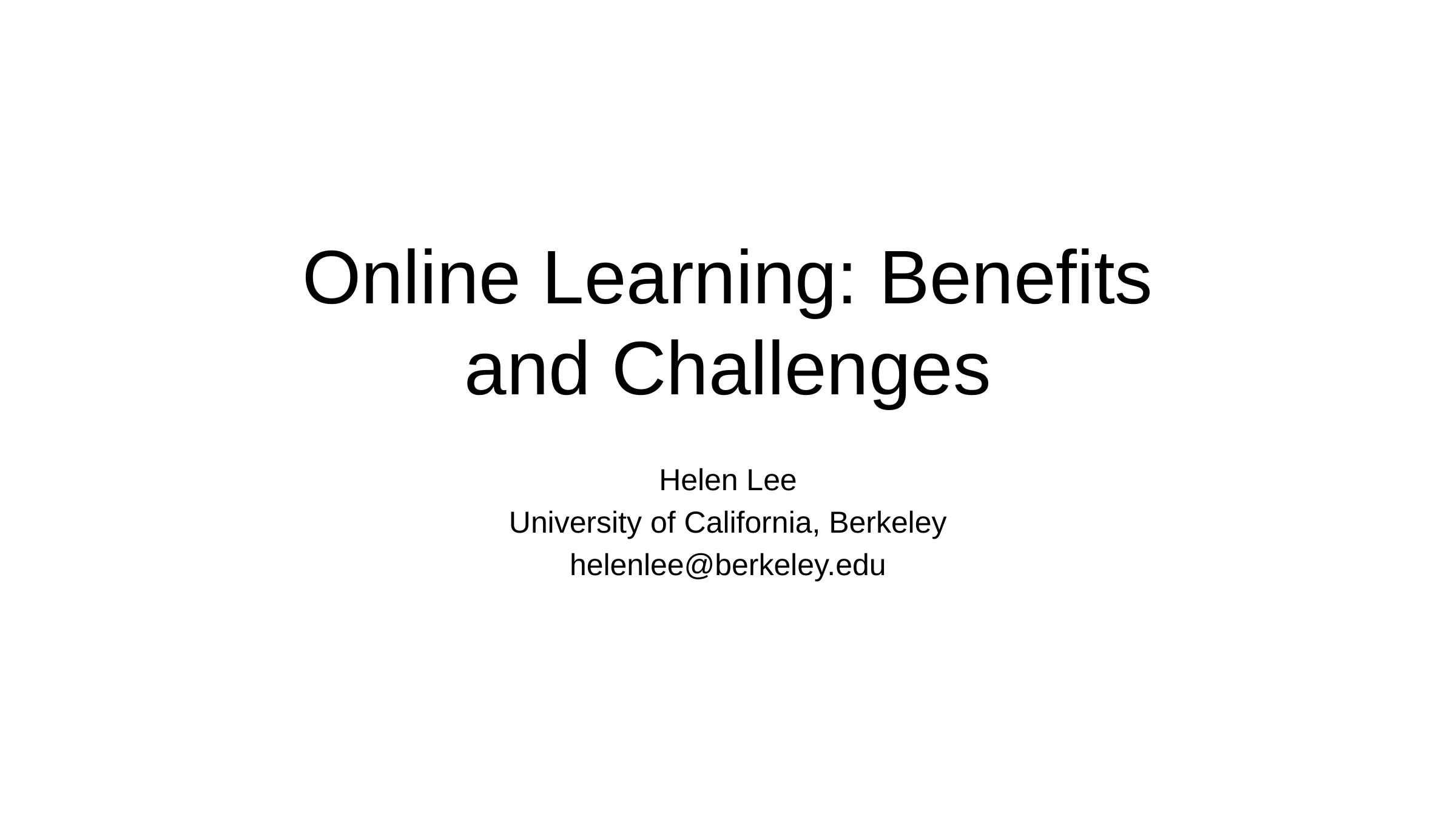

# Online Learning: Benefits and Challenges
Helen Lee
University of California, Berkeley
helenlee@berkeley.edu